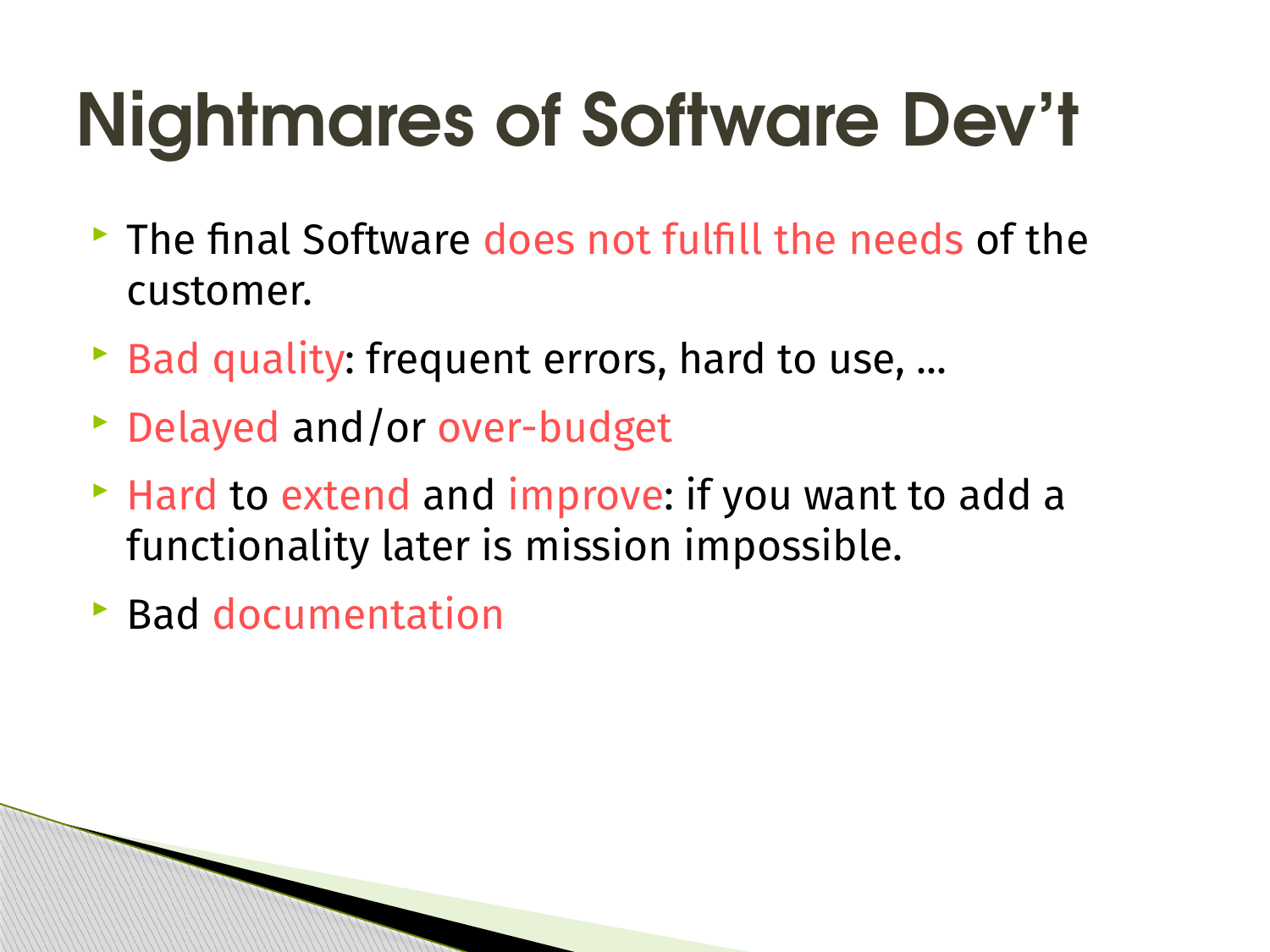

# Nightmares of Software Dev’t
The final Software does not fulfill the needs of the customer.
Bad quality: frequent errors, hard to use, ...
Delayed and/or over-budget
Hard to extend and improve: if you want to add a functionality later is mission impossible.
Bad documentation